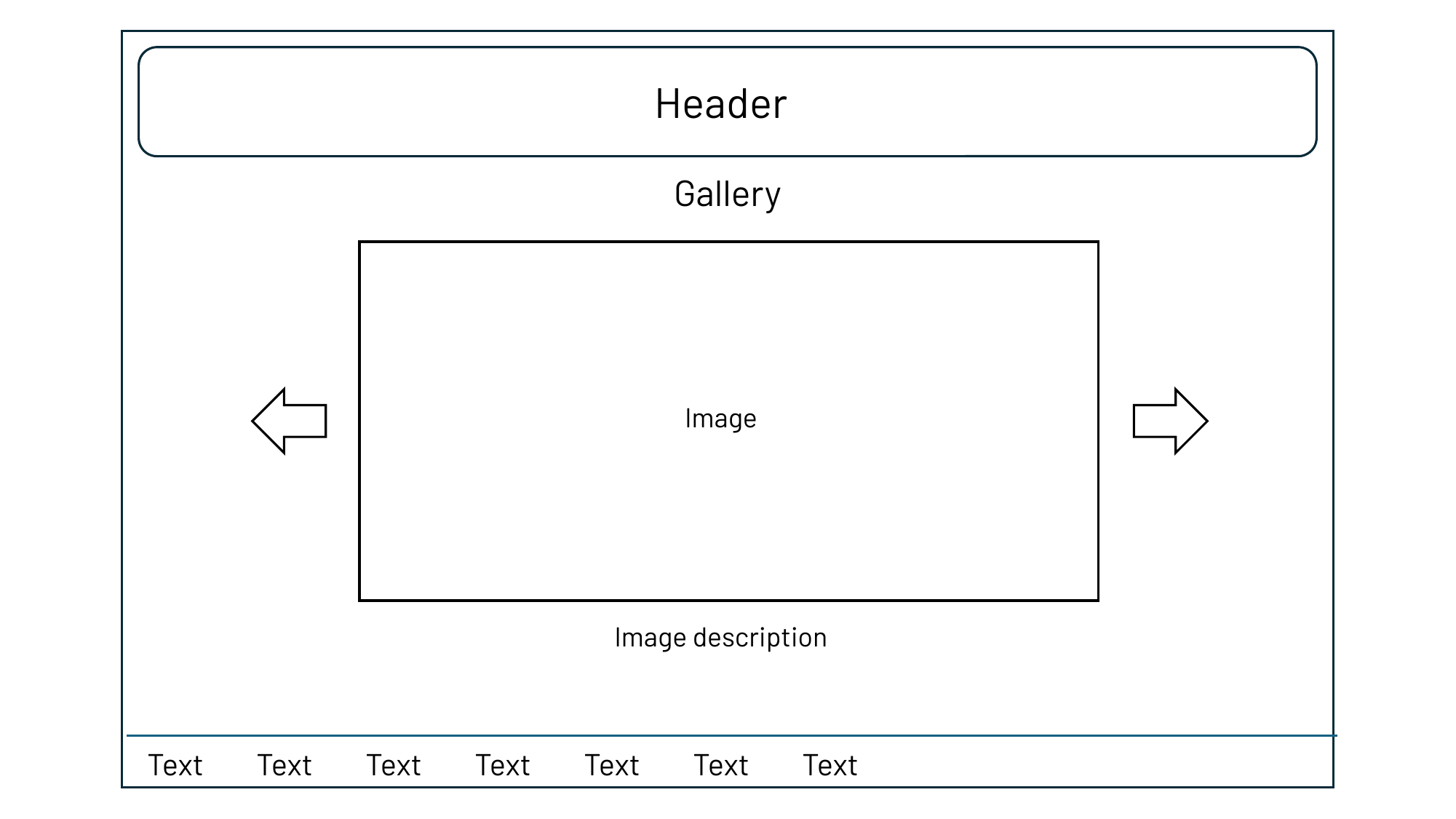

Header
Gallery

Image
Image description
Text
Text
Text
Text
Text
Text
Text